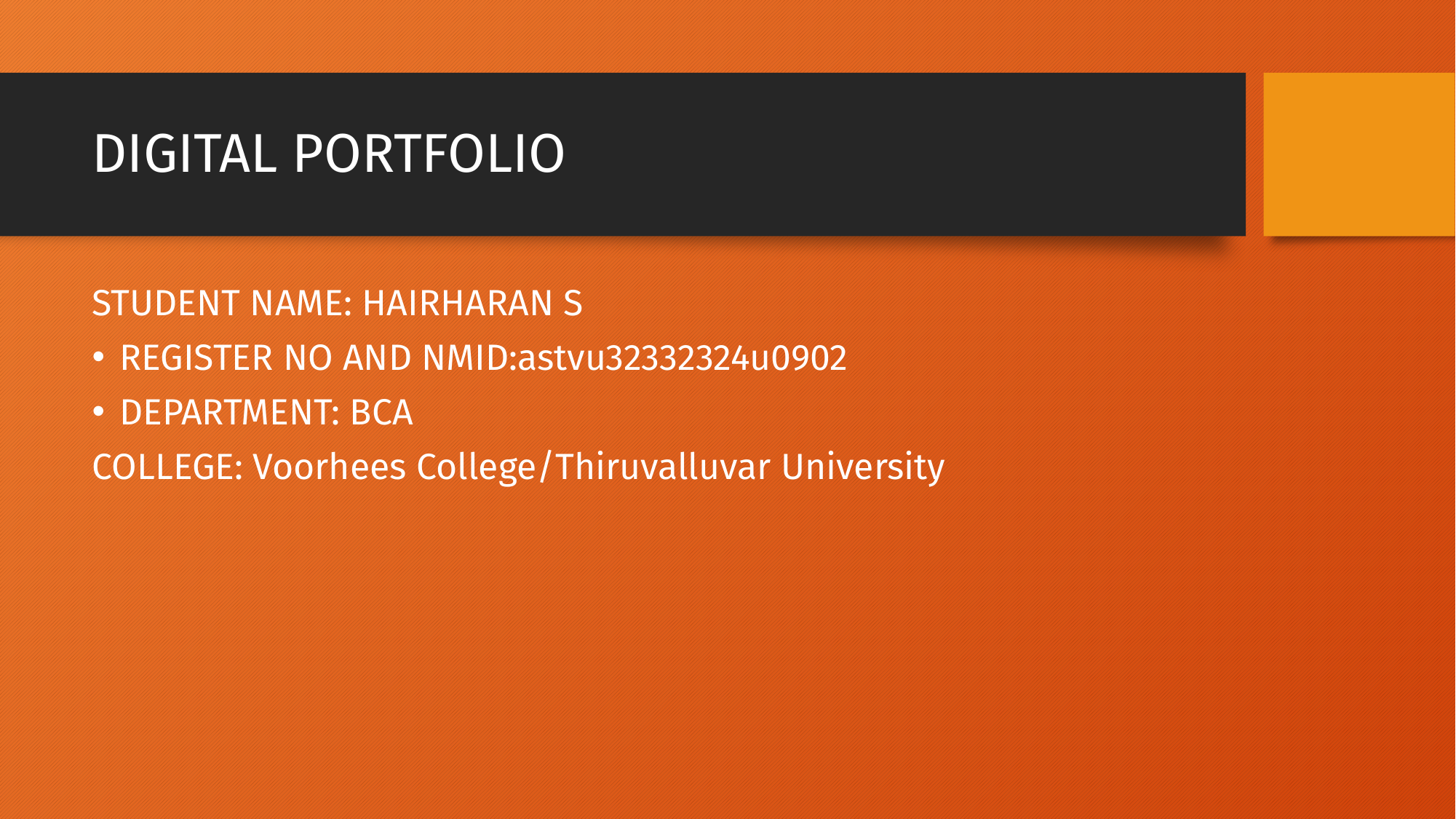

# DIGITAL PORTFOLIO
STUDENT NAME: HAIRHARAN S
REGISTER NO AND NMID:astvu32332324u0902
DEPARTMENT: BCA
COLLEGE: Voorhees College/Thiruvalluvar University